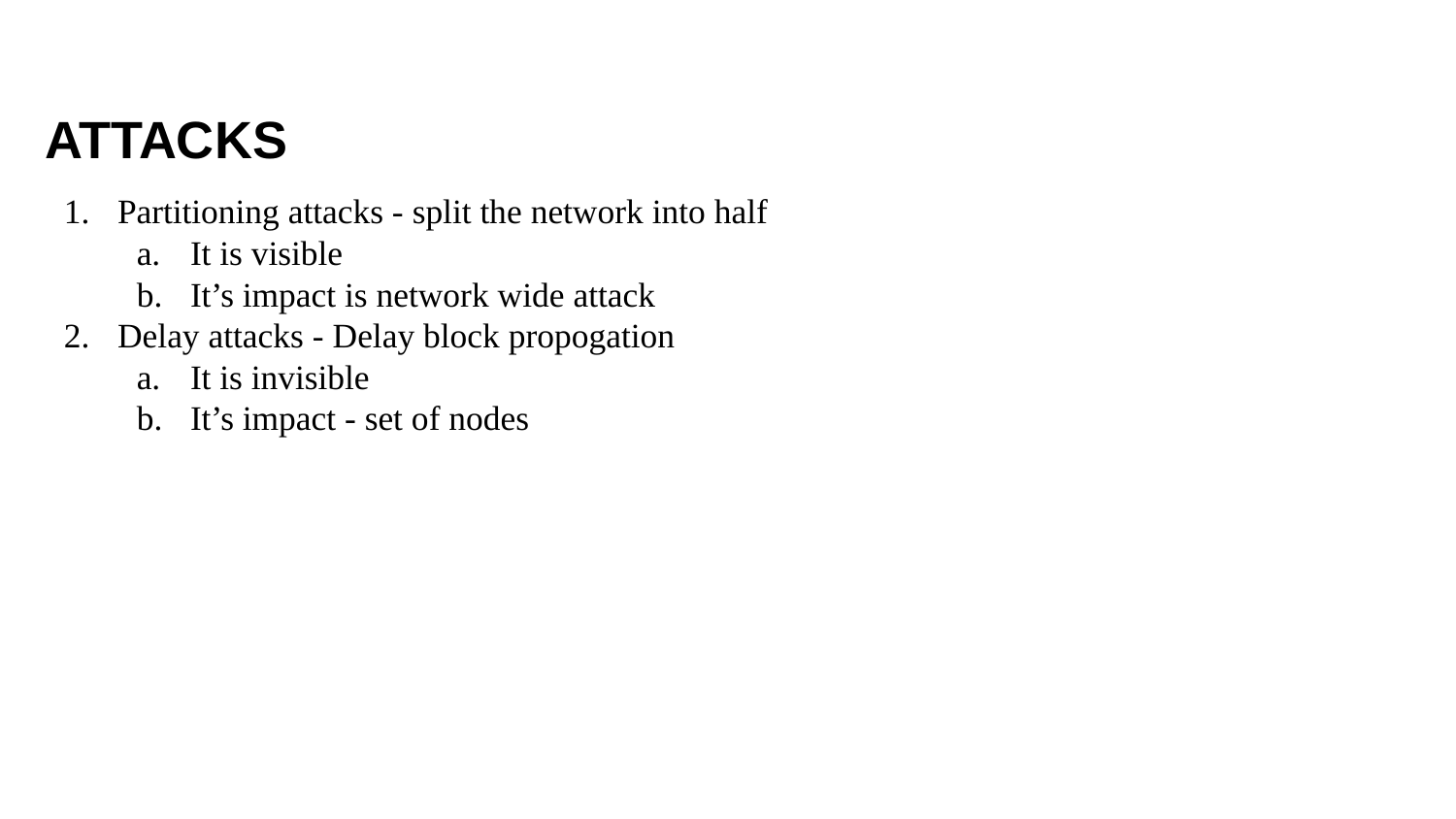

# ATTACKS
Partitioning attacks - split the network into half
It is visible
It’s impact is network wide attack
Delay attacks - Delay block propogation
It is invisible
It’s impact - set of nodes